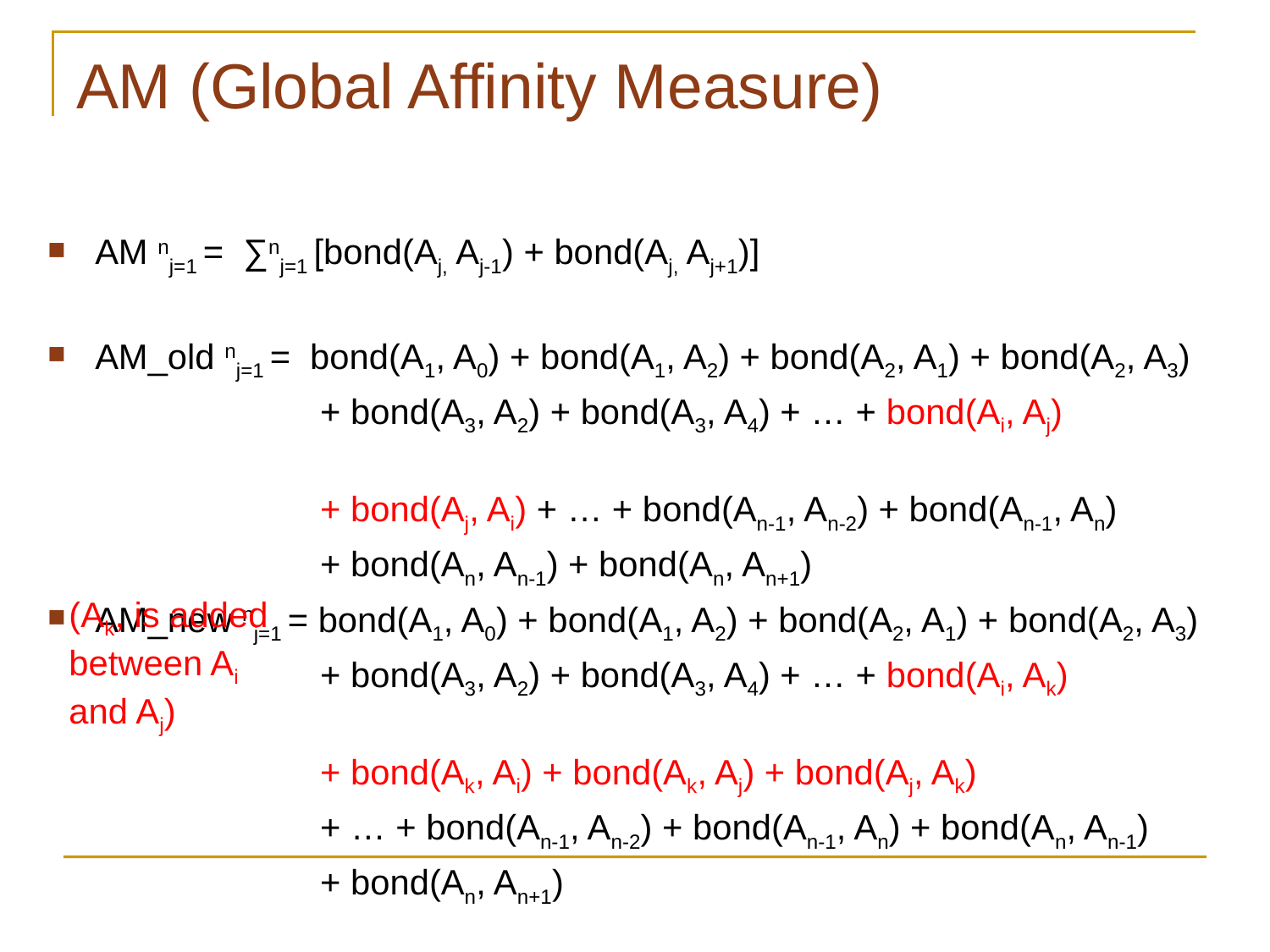

# AM (Global Affinity Measure)
AM nj=1 =  ∑nj=1 [bond(Aj, Aj-1) + bond(Aj, Aj+1)]

AM_old nj=1 =  bond(A1, A0) + bond(A1, A2) + bond(A2, A1) + bond(A2, A3)
                            + bond(A3, A2) + bond(A3, A4) + … + bond(Ai, Aj)
                            + bond(Aj, Ai) + … + bond(An-1, An-2) + bond(An-1, An)
                            + bond(An, An-1) + bond(An, An+1)
AM_new nj=1 = bond(A1, A0) + bond(A1, A2) + bond(A2, A1) + bond(A2, A3)
                            + bond(A3, A2) + bond(A3, A4) + … + bond(Ai, Ak)
                            + bond(Ak, Ai) + bond(Ak, Aj) + bond(Aj, Ak)
                            + … + bond(An-1, An-2) + bond(An-1, An) + bond(An, An-1)
                            + bond(An, An+1)

(Ak, is added
between Ai
and Aj)